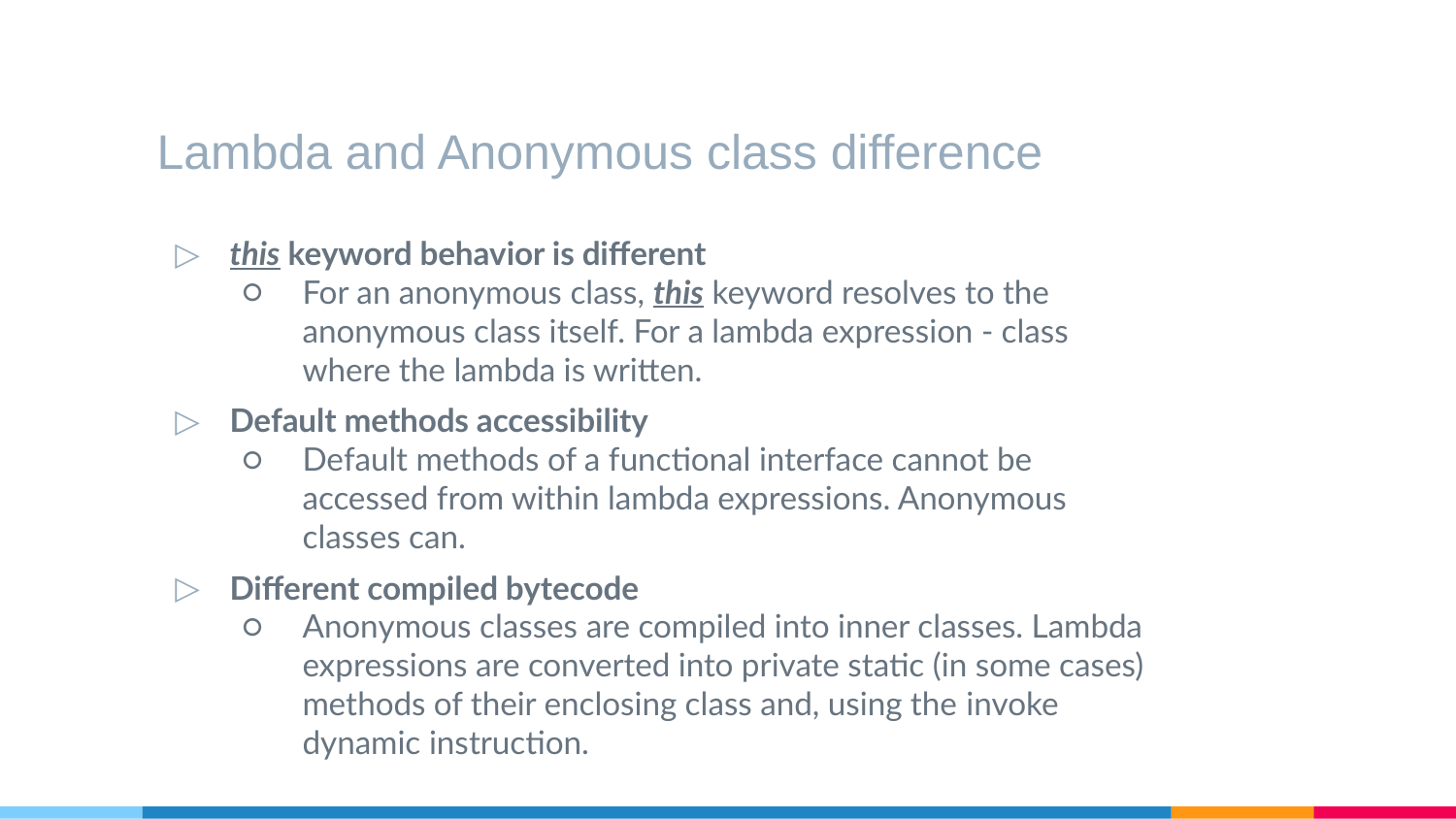

# Lambda and Anonymous class difference
this keyword behavior is different
For an anonymous class, this keyword resolves to the anonymous class itself. For a lambda expression - class where the lambda is written.
Default methods accessibility
Default methods of a functional interface cannot be accessed from within lambda expressions. Anonymous classes can.
Different compiled bytecode
Anonymous classes are compiled into inner classes. Lambda expressions are converted into private static (in some cases) methods of their enclosing class and, using the invoke dynamic instruction.